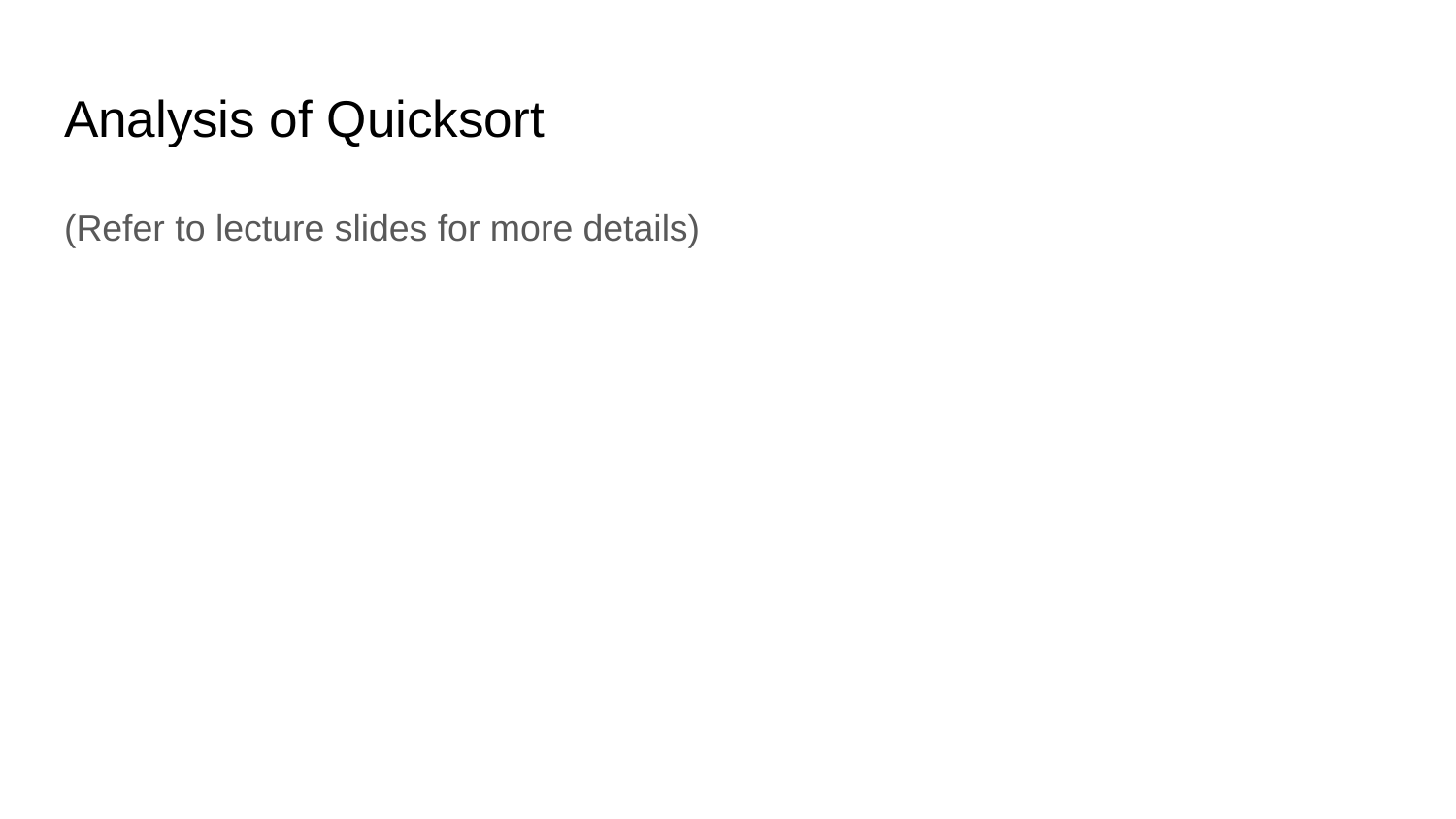

# Analysis of Quicksort
(Refer to lecture slides for more details)